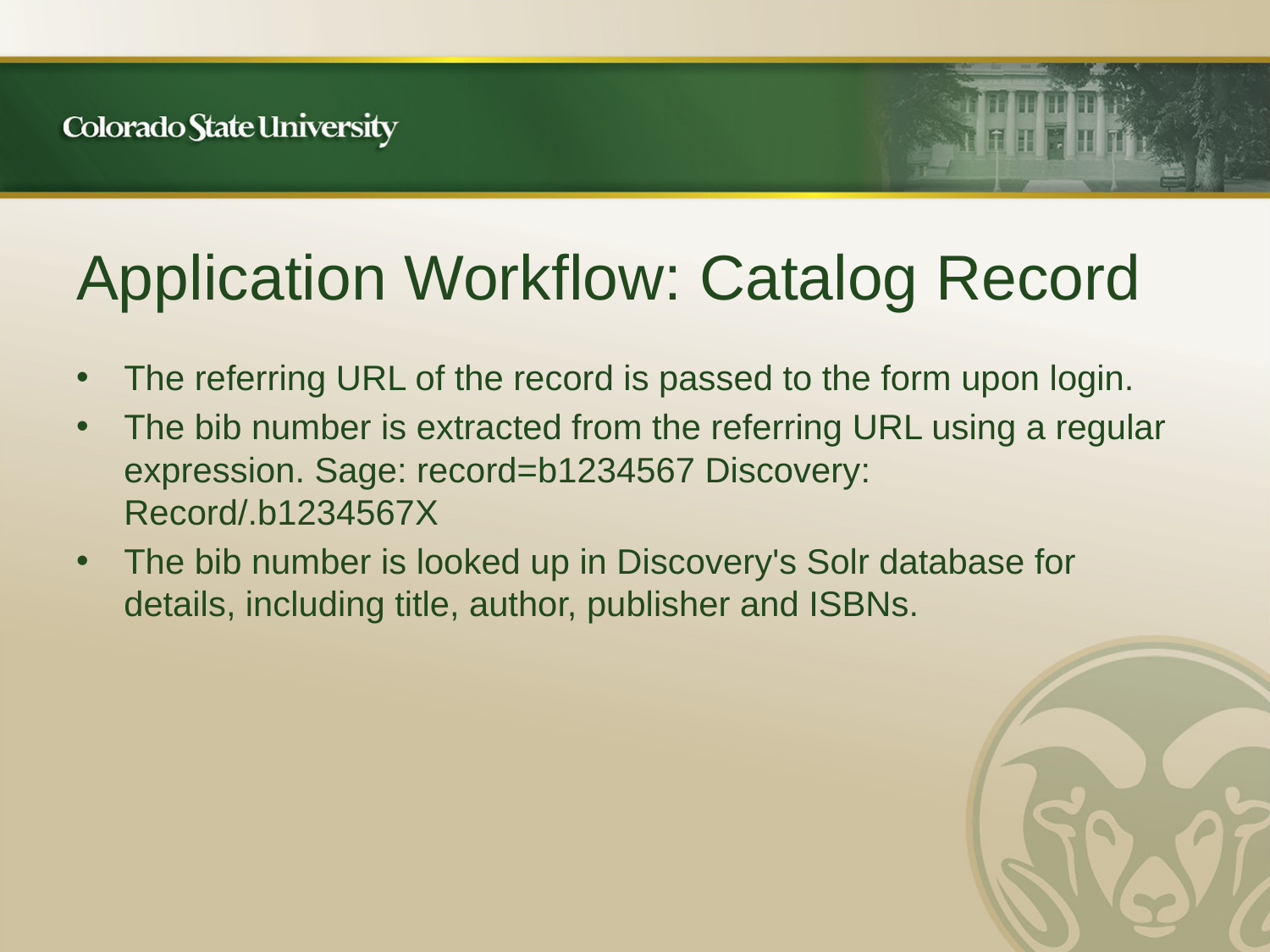

# Application Workflow: Catalog Record
The referring URL of the record is passed to the form upon login.
The bib number is extracted from the referring URL using a regular expression. Sage: record=b1234567 Discovery: Record/.b1234567X
The bib number is looked up in Discovery's Solr database for details, including title, author, publisher and ISBNs.